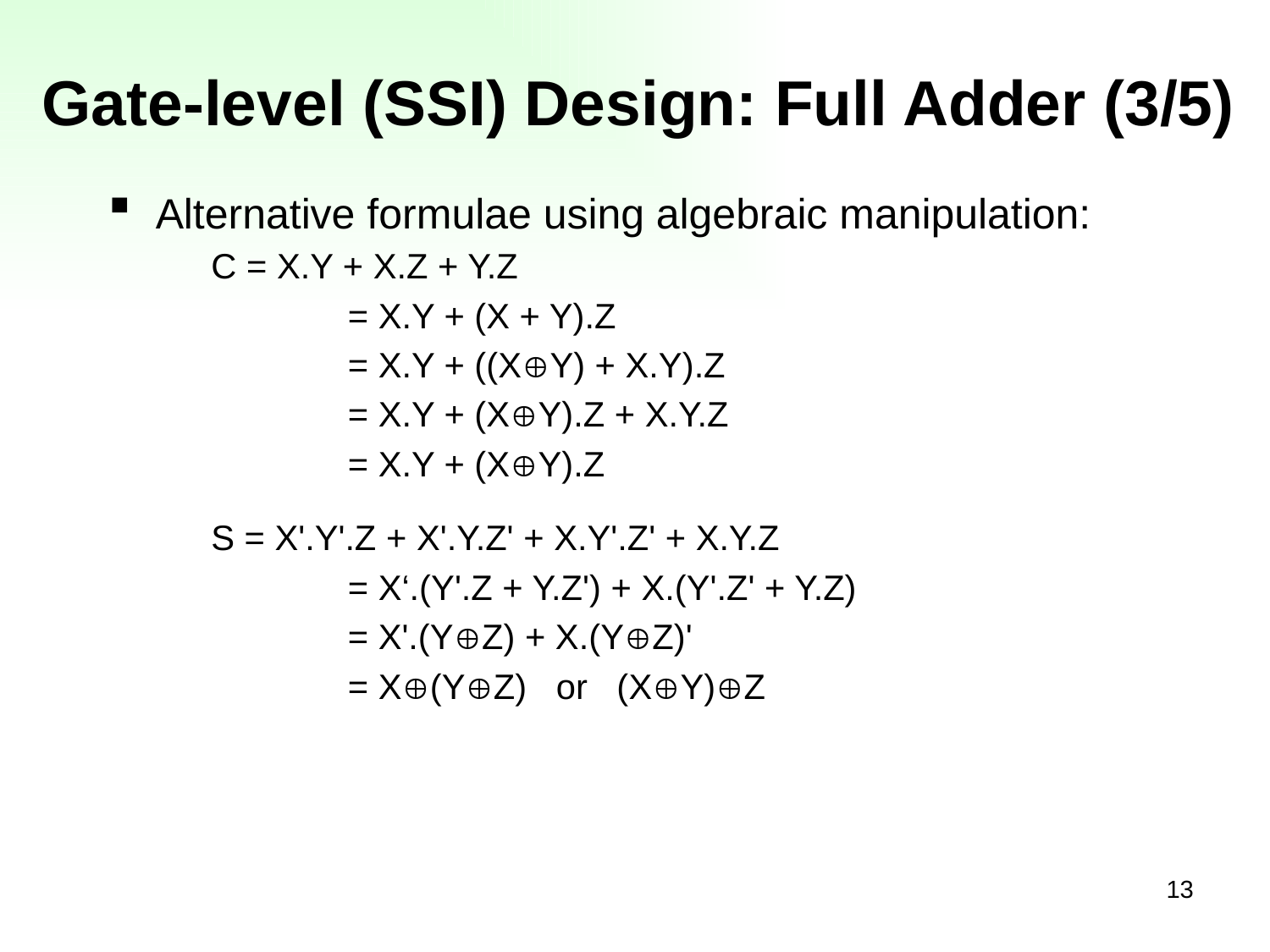

# Gate-level (SSI) Design: Full Adder (3/5)
Alternative formulae using algebraic manipulation:
	C = X.Y + X.Z + Y.Z
   		 = X.Y + (X + Y).Z
   		 = X.Y + ((X⊕Y) + X.Y).Z
   		 = X.Y + (X⊕Y).Z + X.Y.Z
  	 	 = X.Y + (X⊕Y).Z

	S = X'.Y'.Z + X'.Y.Z' + X.Y'.Z' + X.Y.Z
   		 = X‘.(Y'.Z + Y.Z') + X.(Y'.Z' + Y.Z)
   		 = X'.(Y⊕Z) + X.(Y⊕Z)'
   		 = X⊕(Y⊕Z)   or   (X⊕Y)⊕Z
13